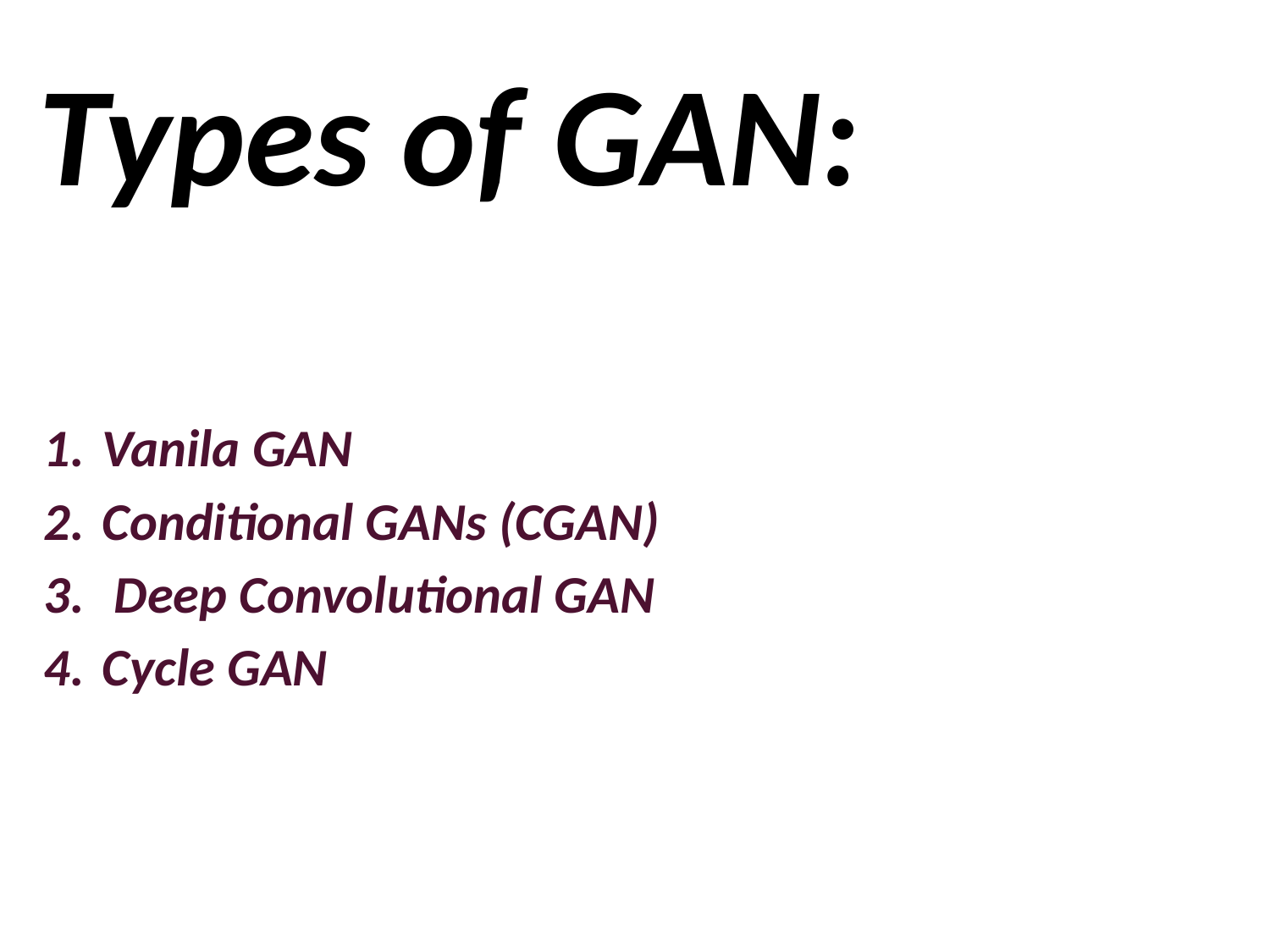

Types of GAN:

Vanila GAN
Conditional GANs (CGAN)
 Deep Convolutional GAN
Cycle GAN